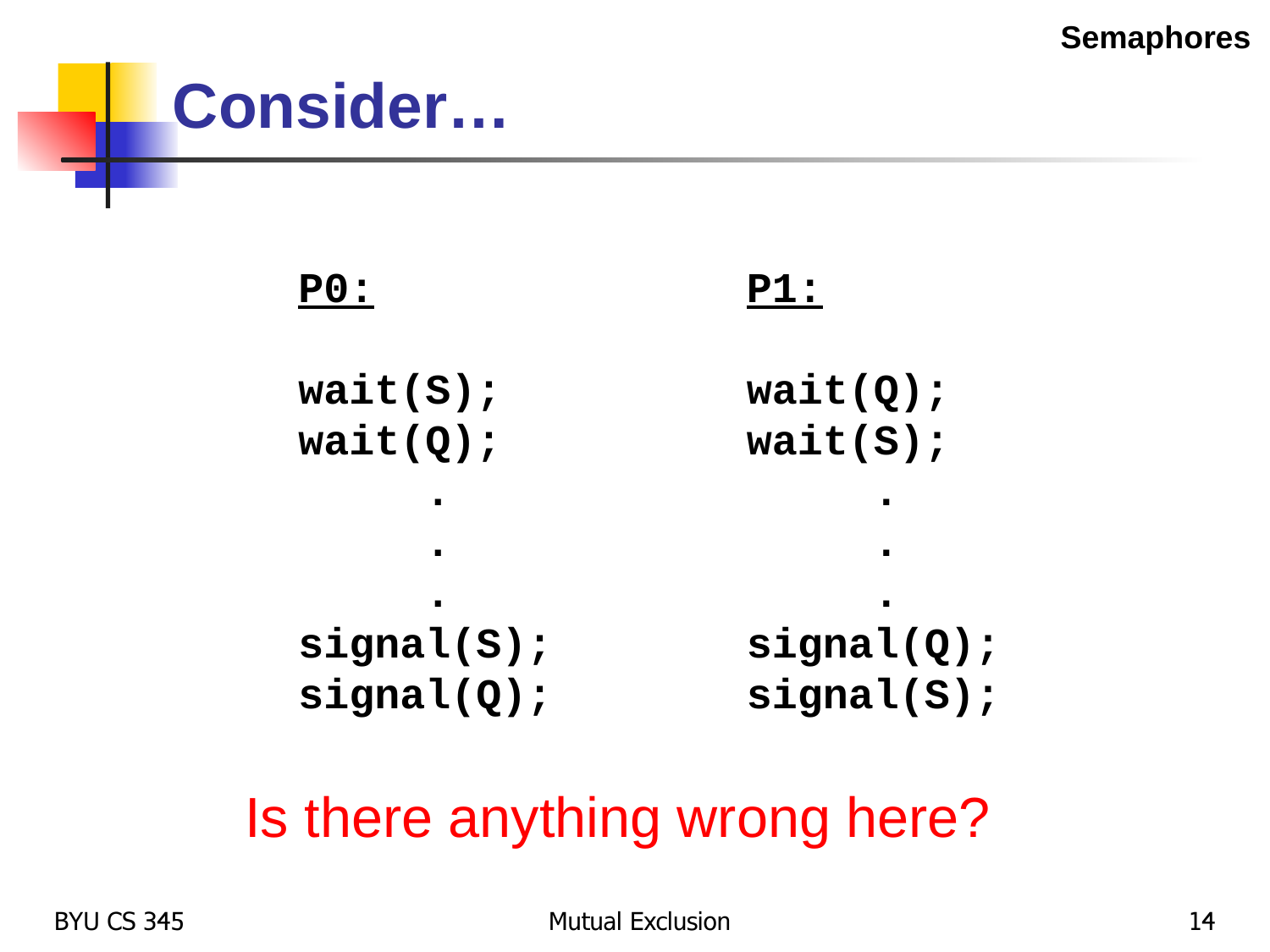

Consider…
Semaphores
P0:

wait(S);
wait(Q);
     .
     .
     .
signal(S);
signal(Q);
P1:

wait(Q);
wait(S);
     .
     .
     .
signal(Q);
signal(S);
Is there anything wrong here?
BYU CS 345
Mutual Exclusion
14